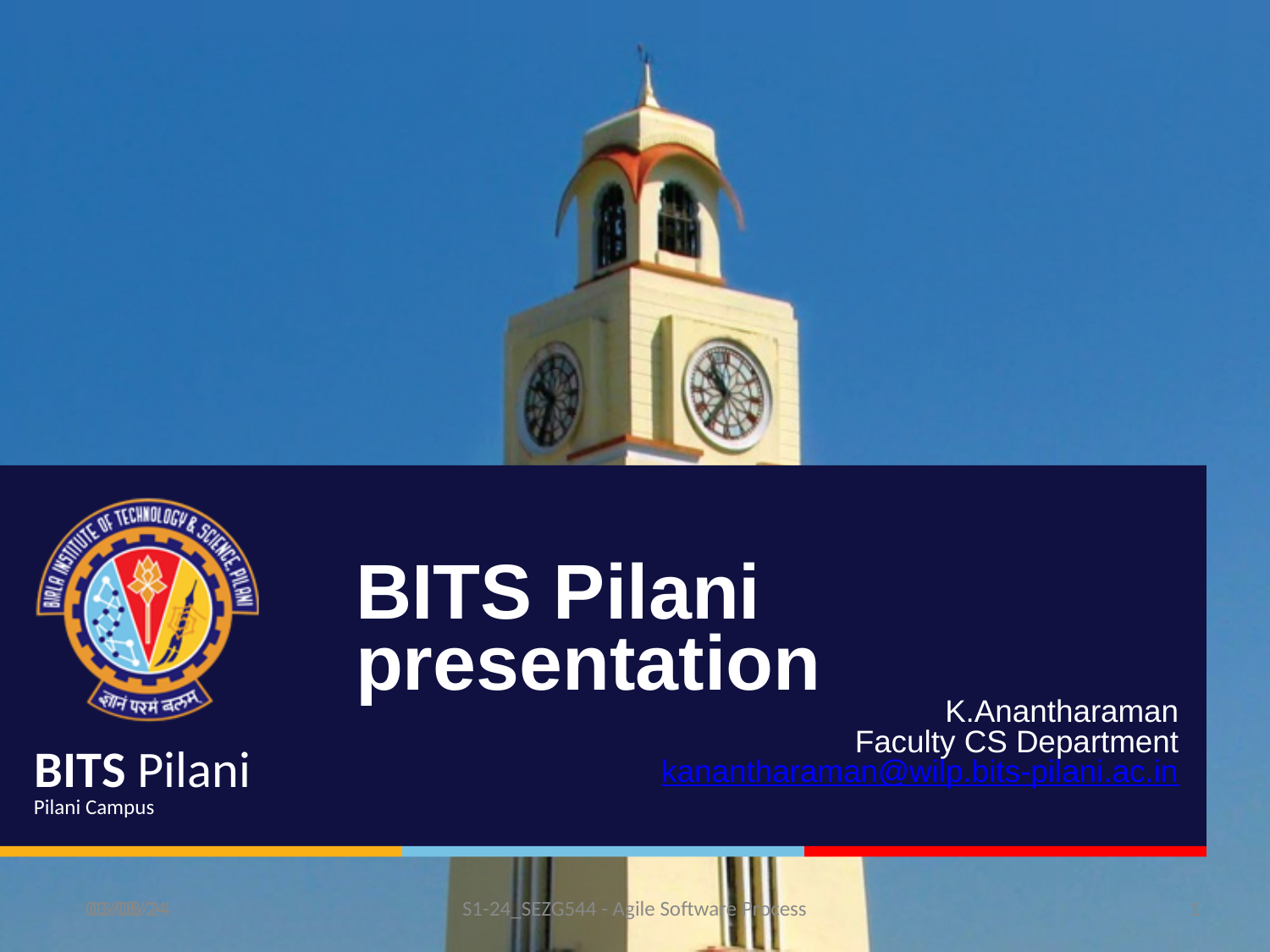

BITS Pilani presentation
K.Anantharaman
Faculty CS Department
kanantharaman@wilp.bits-pilani.ac.in

   03/08/24
  03/08/24
S1-24_SEZG544 - Agile Software Process
1